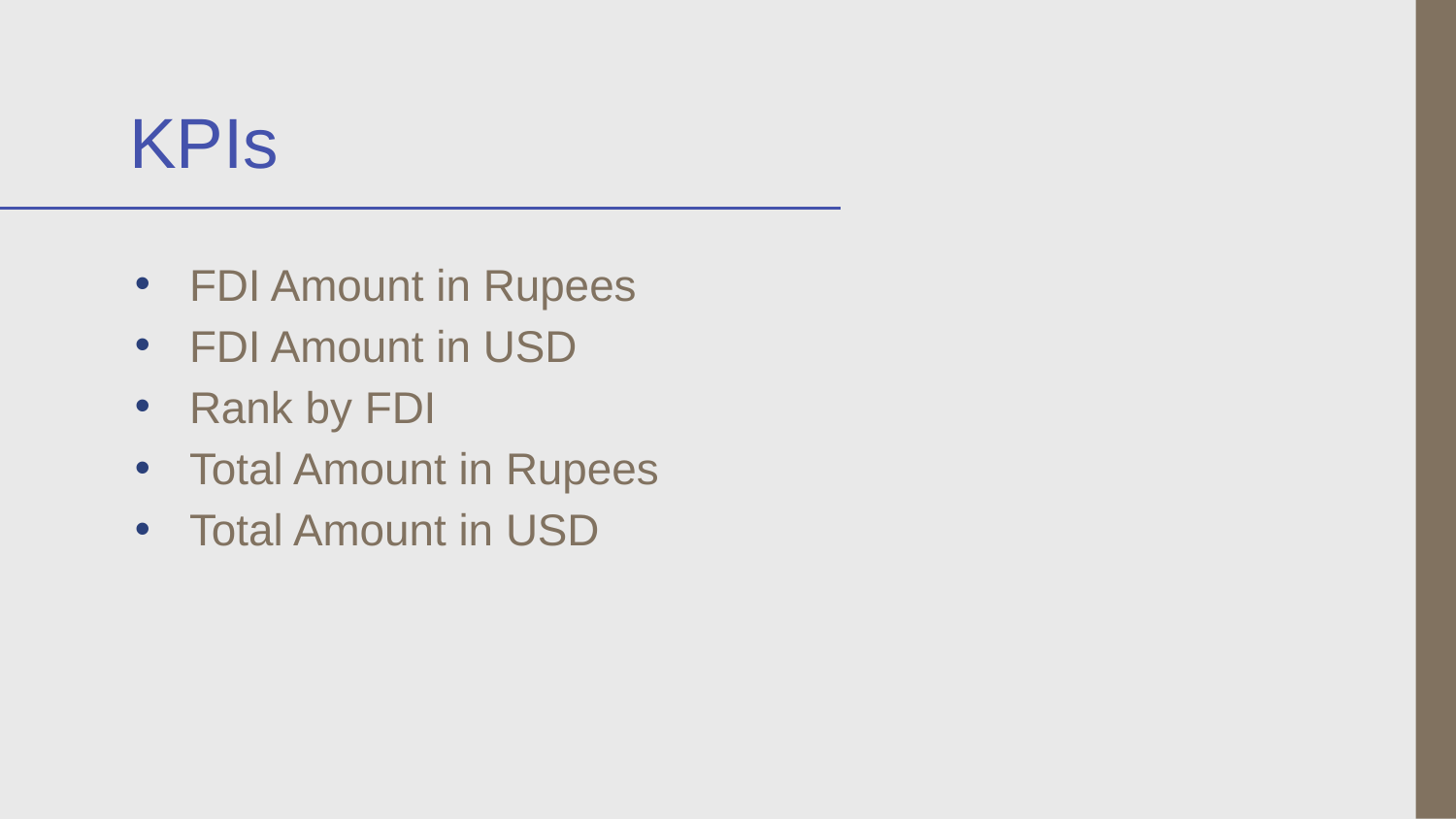

# KPIs

FDI Amount in Rupees
FDI Amount in USD
Rank by FDI
Total Amount in Rupees
Total Amount in USD